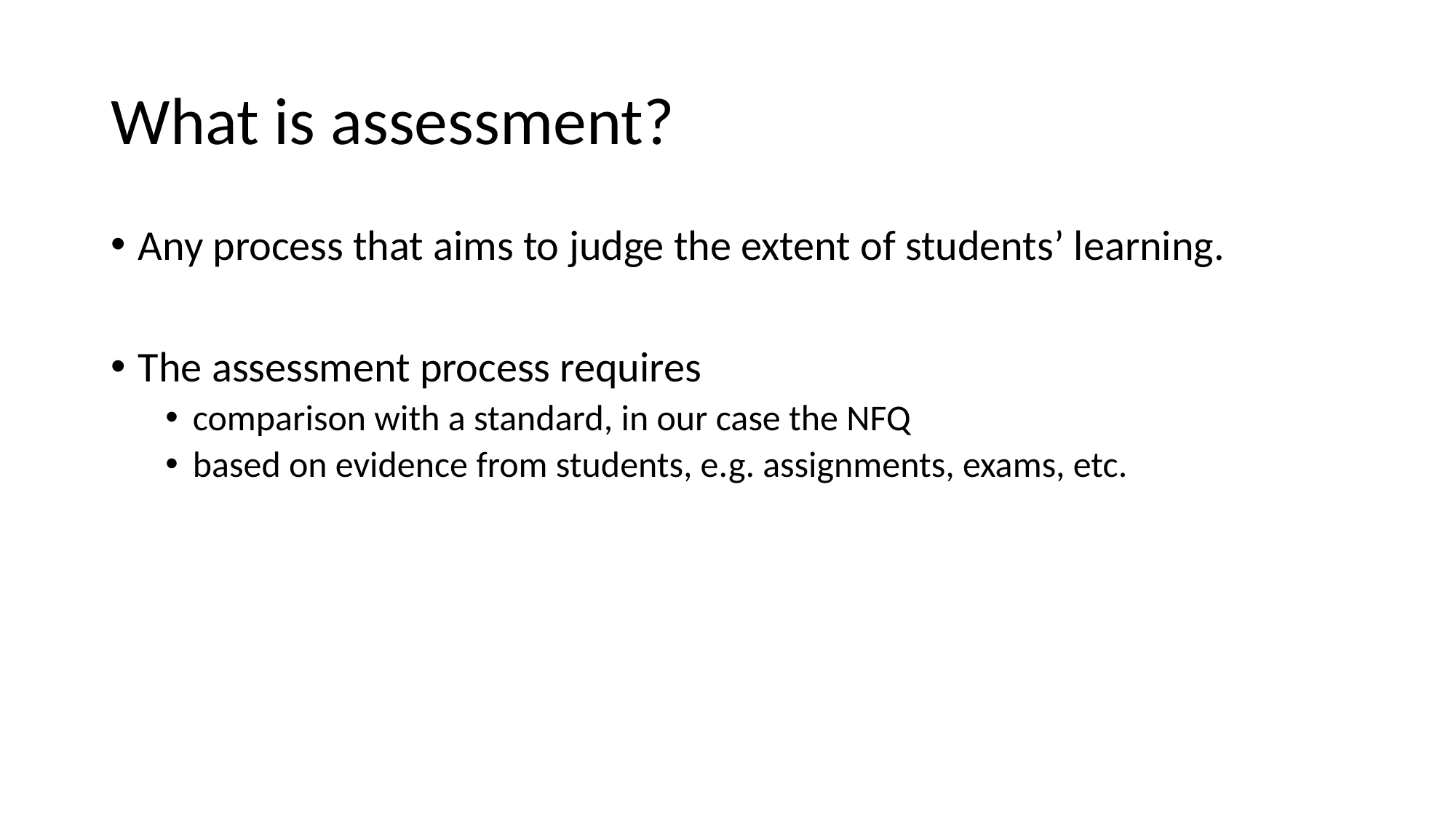

# What is assessment?
Any process that aims to judge the extent of students’ learning.

The assessment process requires
comparison with a standard, in our case the NFQ
based on evidence from students, e.g. assignments, exams, etc.